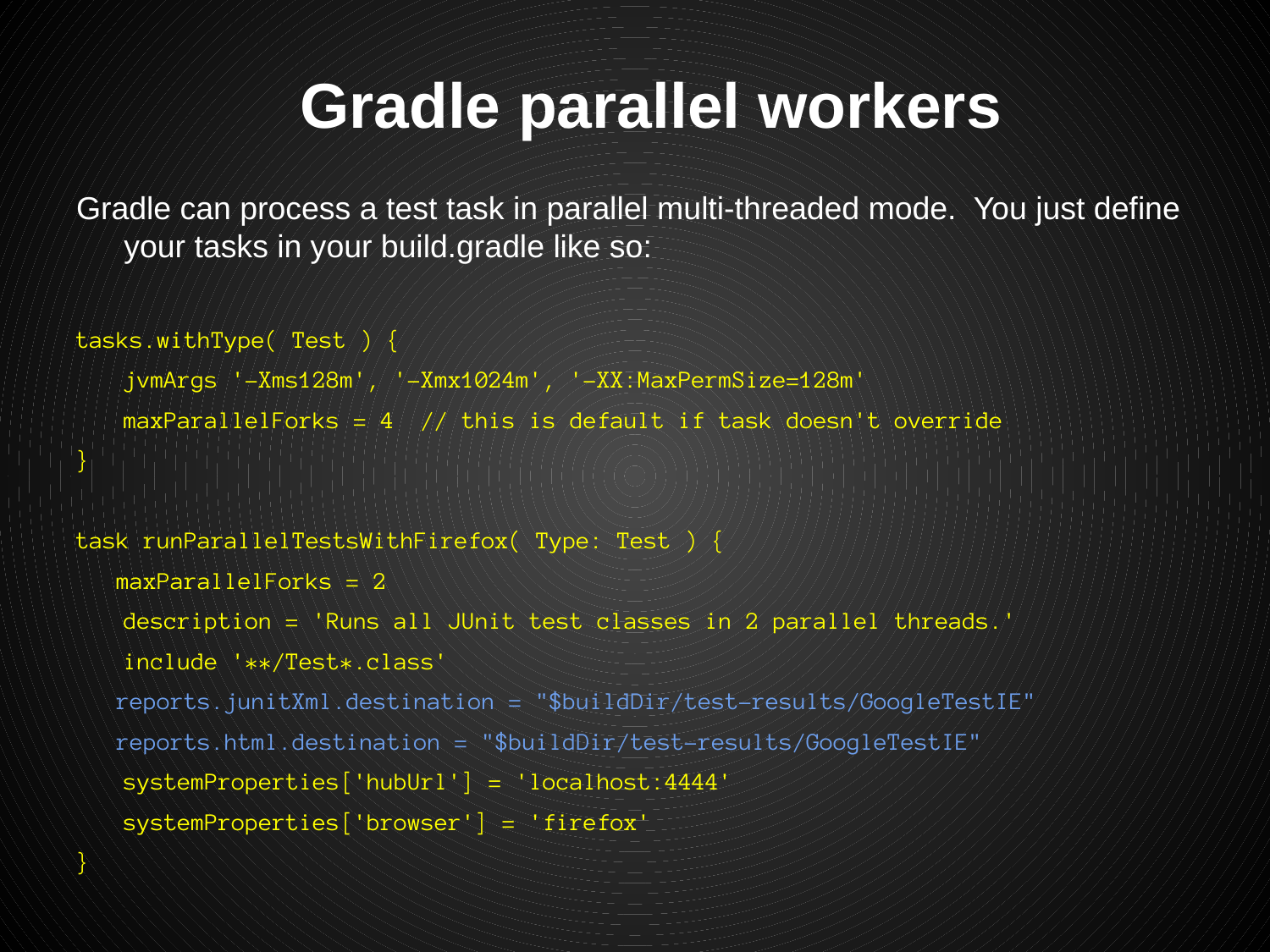

# Gradle parallel workers
Gradle can process a test task in parallel multi-threaded mode.  You just define your tasks in your build.gradle like so:

tasks.withType( Test ) {
	jvmArgs '-Xms128m', '-Xmx1024m', '-XX:MaxPermSize=128m'
	maxParallelForks = 4  // this is default if task doesn't override
}

task runParallelTestsWithFirefox( Type: Test ) {
   maxParallelForks = 2
	description = 'Runs all JUnit test classes in 2 parallel threads.'
	include '**/Test*.class'
   reports.junitXml.destination = "$buildDir/test-results/GoogleTestIE"
   reports.html.destination = "$buildDir/test-results/GoogleTestIE"
	systemProperties['hubUrl'] = 'localhost:4444'
	systemProperties['browser'] = 'firefox'
}